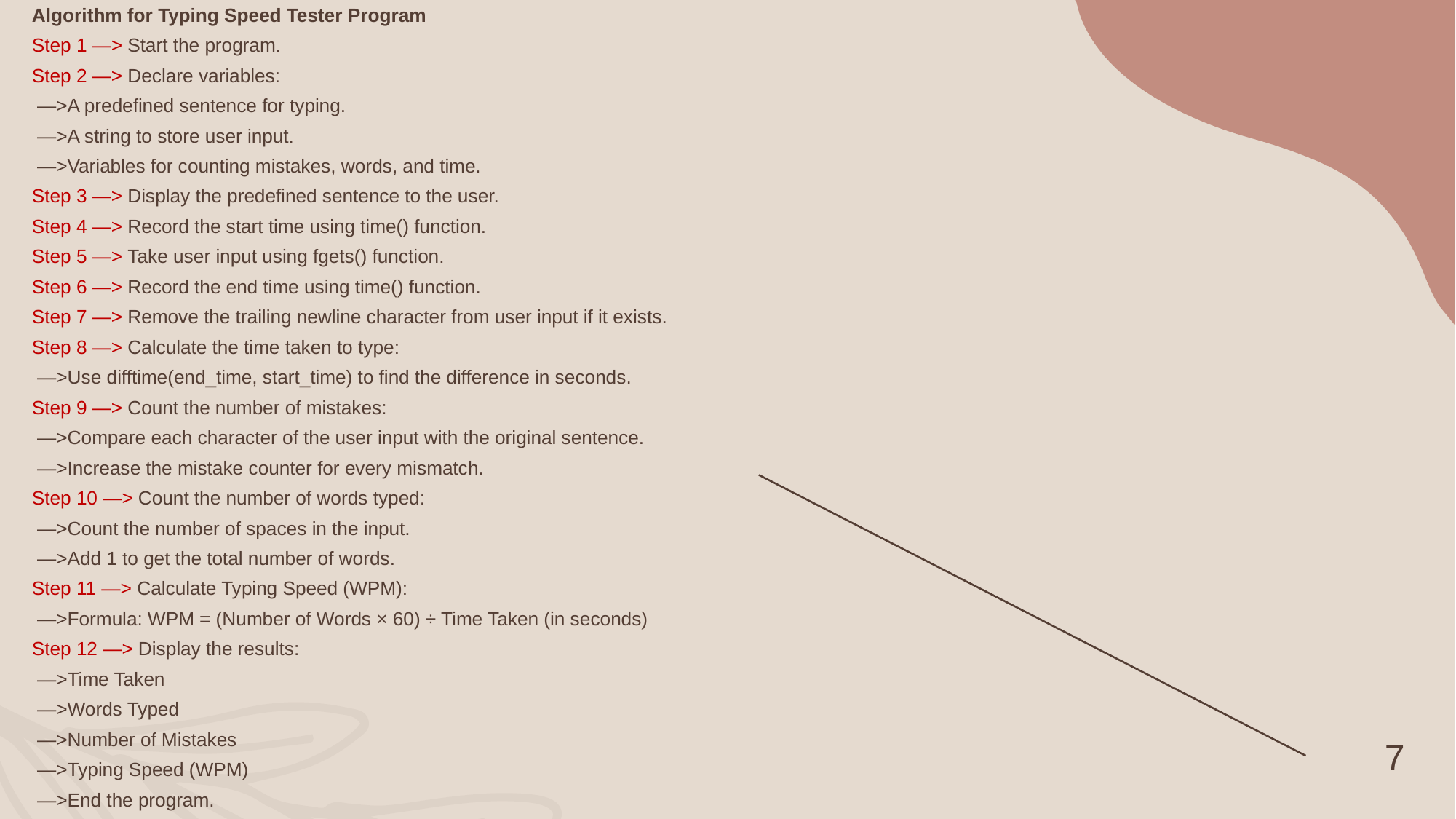

Algorithm for Typing Speed Tester Program
Step 1 —> Start the program.
Step 2 —> Declare variables:
 —>A predefined sentence for typing.
 —>A string to store user input.
 —>Variables for counting mistakes, words, and time.
Step 3 —> Display the predefined sentence to the user.
Step 4 —> Record the start time using time() function.
Step 5 —> Take user input using fgets() function.
Step 6 —> Record the end time using time() function.
Step 7 —> Remove the trailing newline character from user input if it exists.
Step 8 —> Calculate the time taken to type:
 —>Use difftime(end_time, start_time) to find the difference in seconds.
Step 9 —> Count the number of mistakes:
 —>Compare each character of the user input with the original sentence.
 —>Increase the mistake counter for every mismatch.
Step 10 —> Count the number of words typed:
 —>Count the number of spaces in the input.
 —>Add 1 to get the total number of words.
Step 11 —> Calculate Typing Speed (WPM):
 —>Formula: WPM = (Number of Words × 60) ÷ Time Taken (in seconds)
Step 12 —> Display the results:
 —>Time Taken
 —>Words Typed
 —>Number of Mistakes
 —>Typing Speed (WPM)
 —>End the program.
7